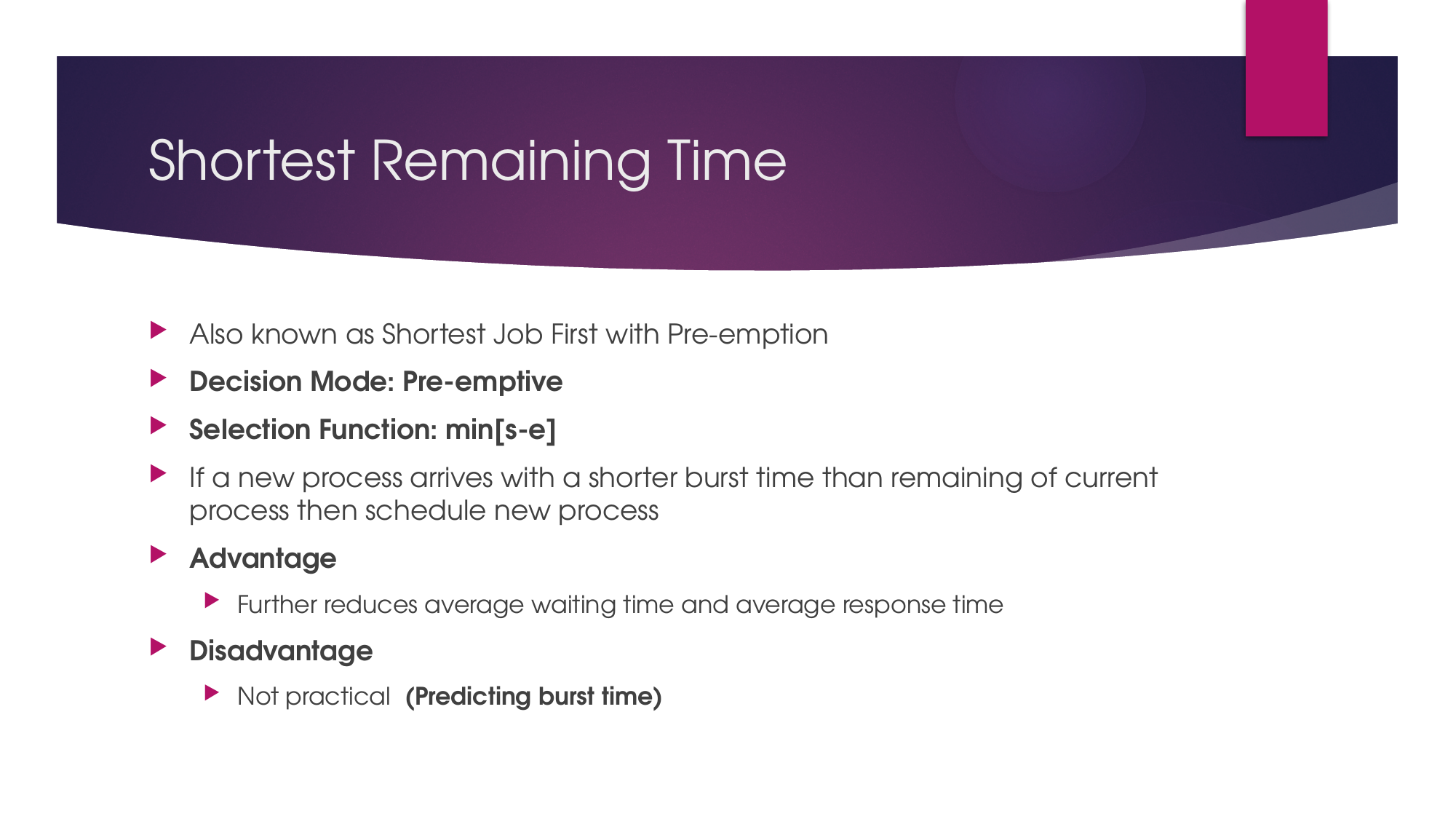

# Shortest Remaining Time
Also known as Shortest Job First with Pre-emption
Decision Mode: Pre-emptive
Selection Function: min[s-e]
If a new process arrives with a shorter burst time than remaining of current process then schedule new process
Advantage
Further reduces average waiting time and average response time
Disadvantage
Not practical  (Predicting burst time)